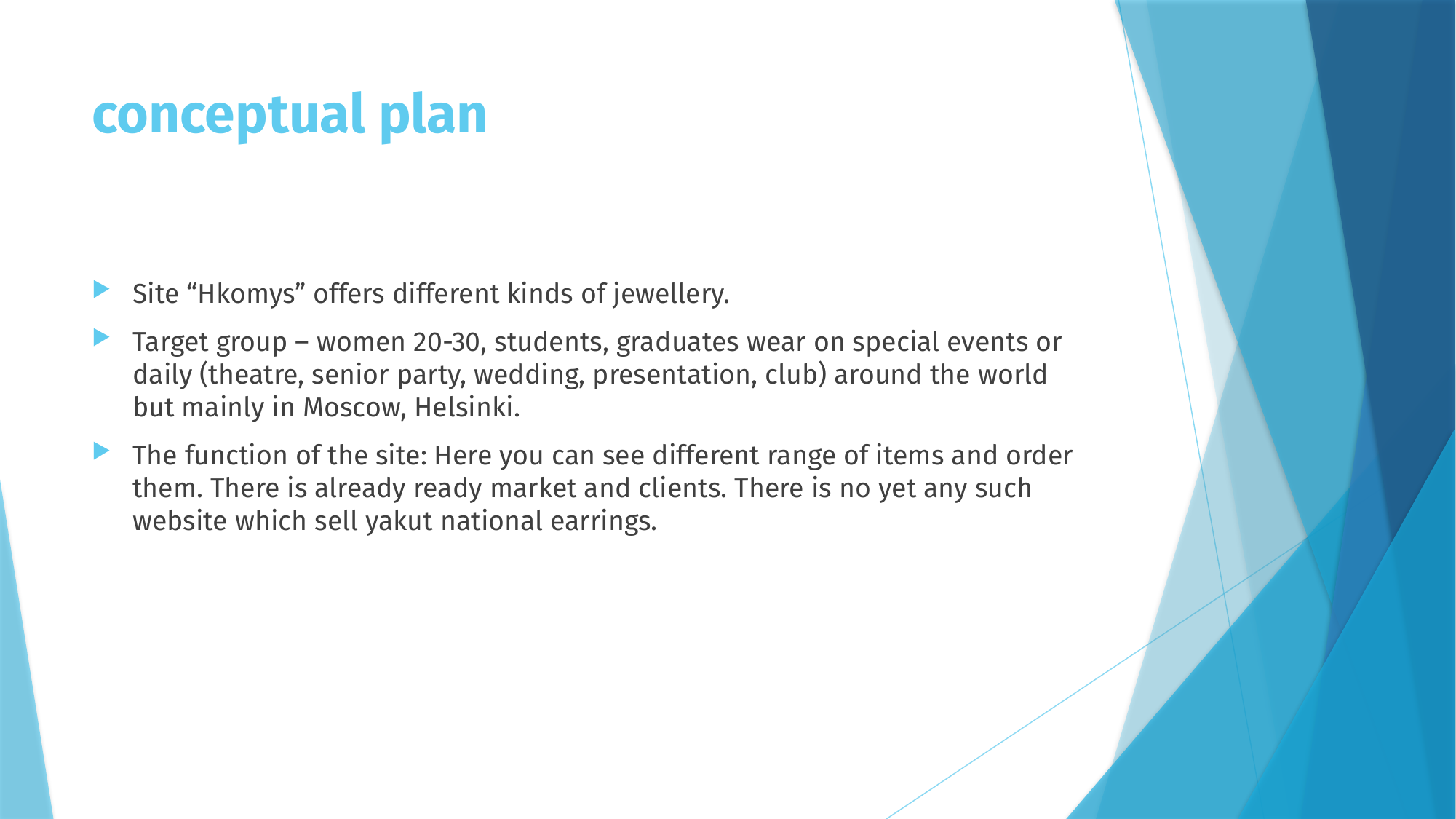

# conceptual plan
Site “Hkomys” offers different kinds of jewellery.
Target group – women 20-30, students, graduates wear on special events or daily (theatre, senior party, wedding, presentation, club) around the world but mainly in Moscow, Helsinki.
The function of the site: Here you can see different range of items and order them. There is already ready market and clients. There is no yet any such website which sell yakut national earrings.